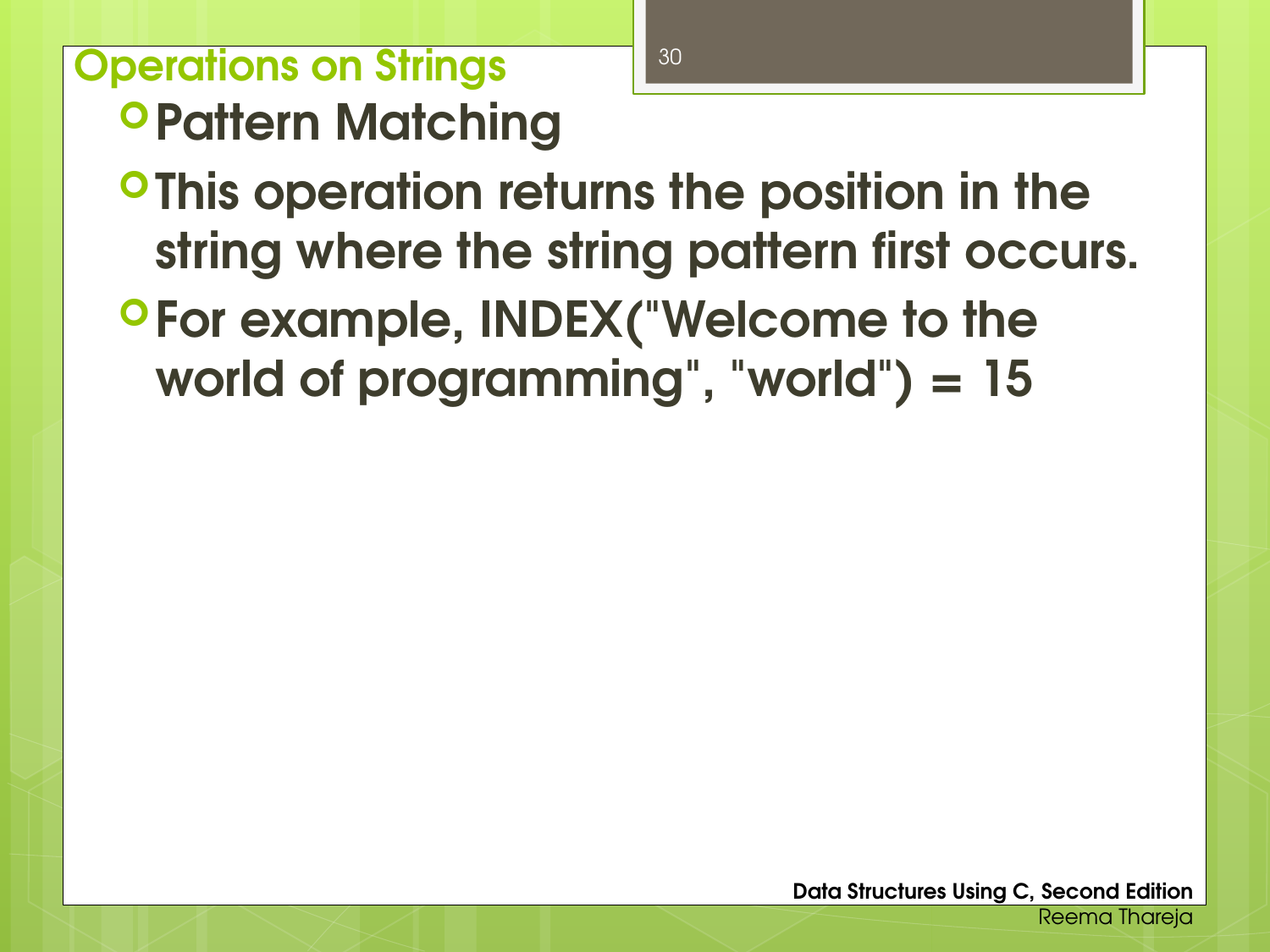

# Operations on Strings
30
Pattern Matching
This operation returns the position in the string where the string pattern first occurs.
For example, INDEX("Welcome to the world of programming", "world") = 15
Data Structures Using C, Second Edition
Reema Thareja